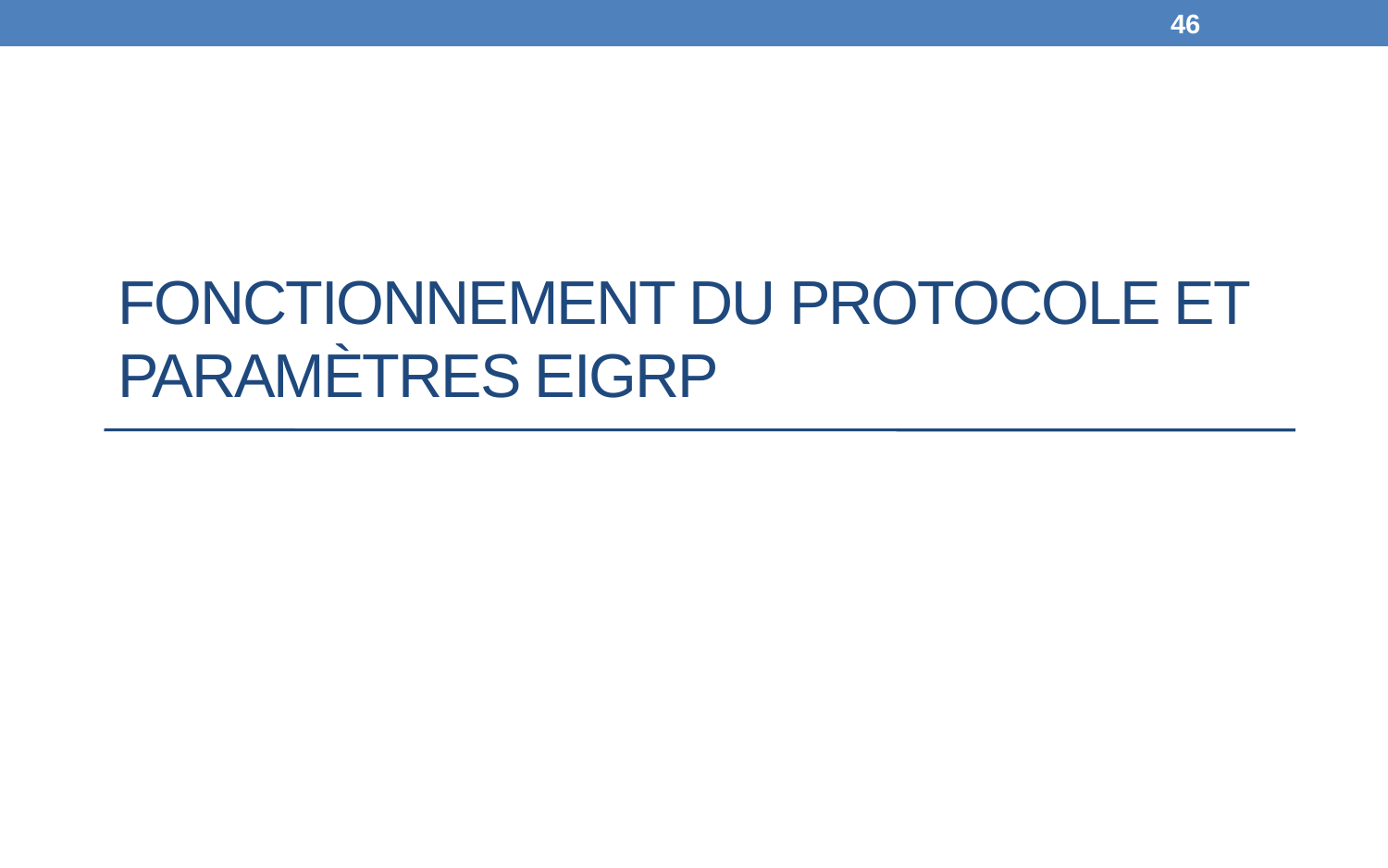

46
# Fonctionnement du protocole et paramètres EIGRP